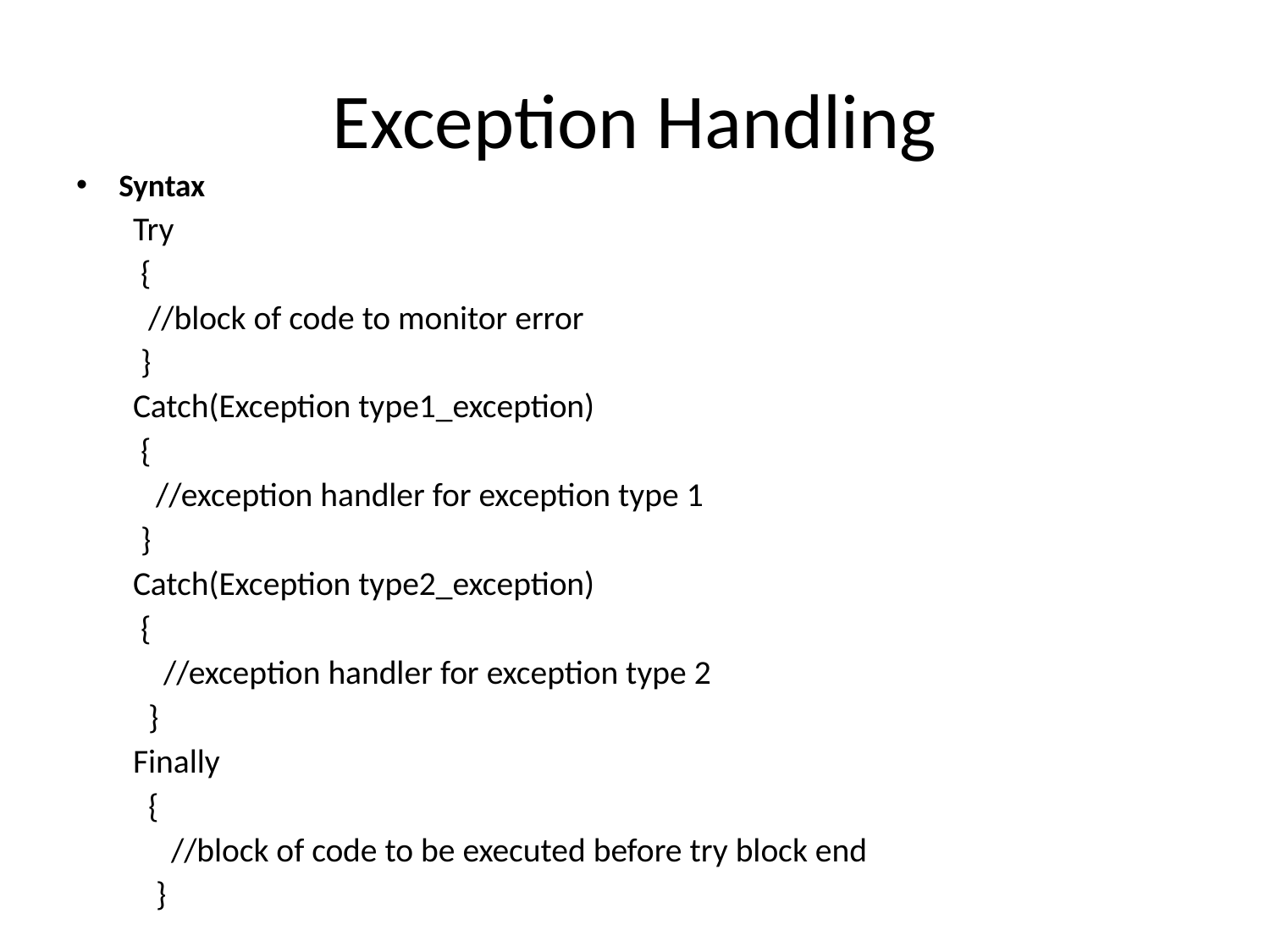

# Exception Handling
Syntax
Try
 {
  //block of code to monitor error
 }
Catch(Exception type1_exception)
 {
   //exception handler for exception type 1
 }
Catch(Exception type2_exception)
 {
    //exception handler for exception type 2
  }
Finally
  {
     //block of code to be executed before try block end
   }